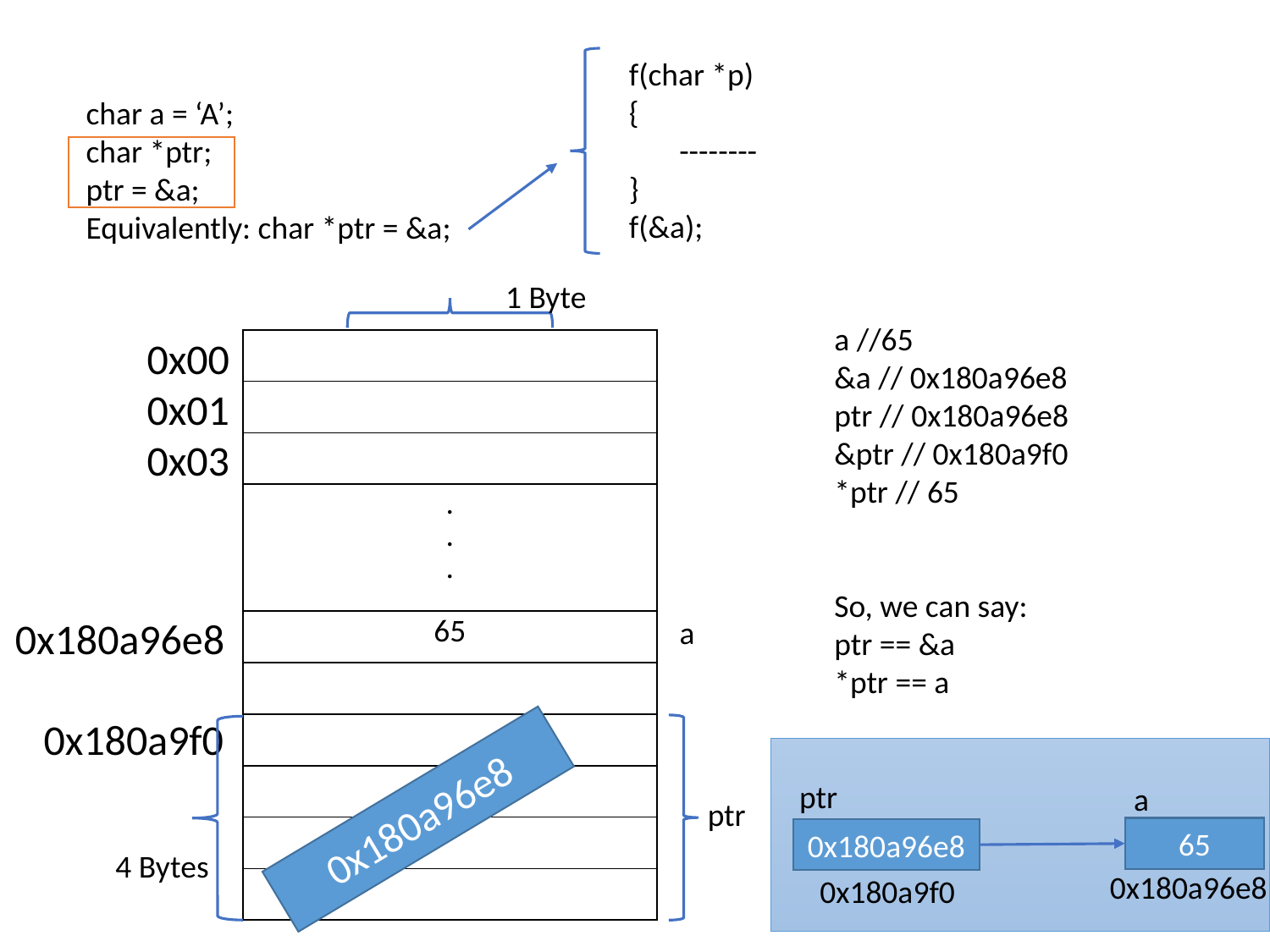

f(char *p)
{
       --------
}
f(&a);
char a = ‘A’;
char *ptr;
ptr = &a;
Equivalently: char *ptr = &a;

1 Byte
a //65
&a // 0x180a96e8
ptr // 0x180a96e8
&ptr // 0x180a9f0
*ptr // 65

So, we can say:
ptr == &a
*ptr == a
0x00
0x01
0x03
|  |
| --- |
|  |
|  |
| . . . |
| 65 |
|  |
|  |
|  |
|  |
|  |
0x180a96e8
a
0x180a9f0

ptr
a
0x180a96e8
ptr
65
0x180a96e8
4 Bytes
0x180a96e8
0x180a9f0